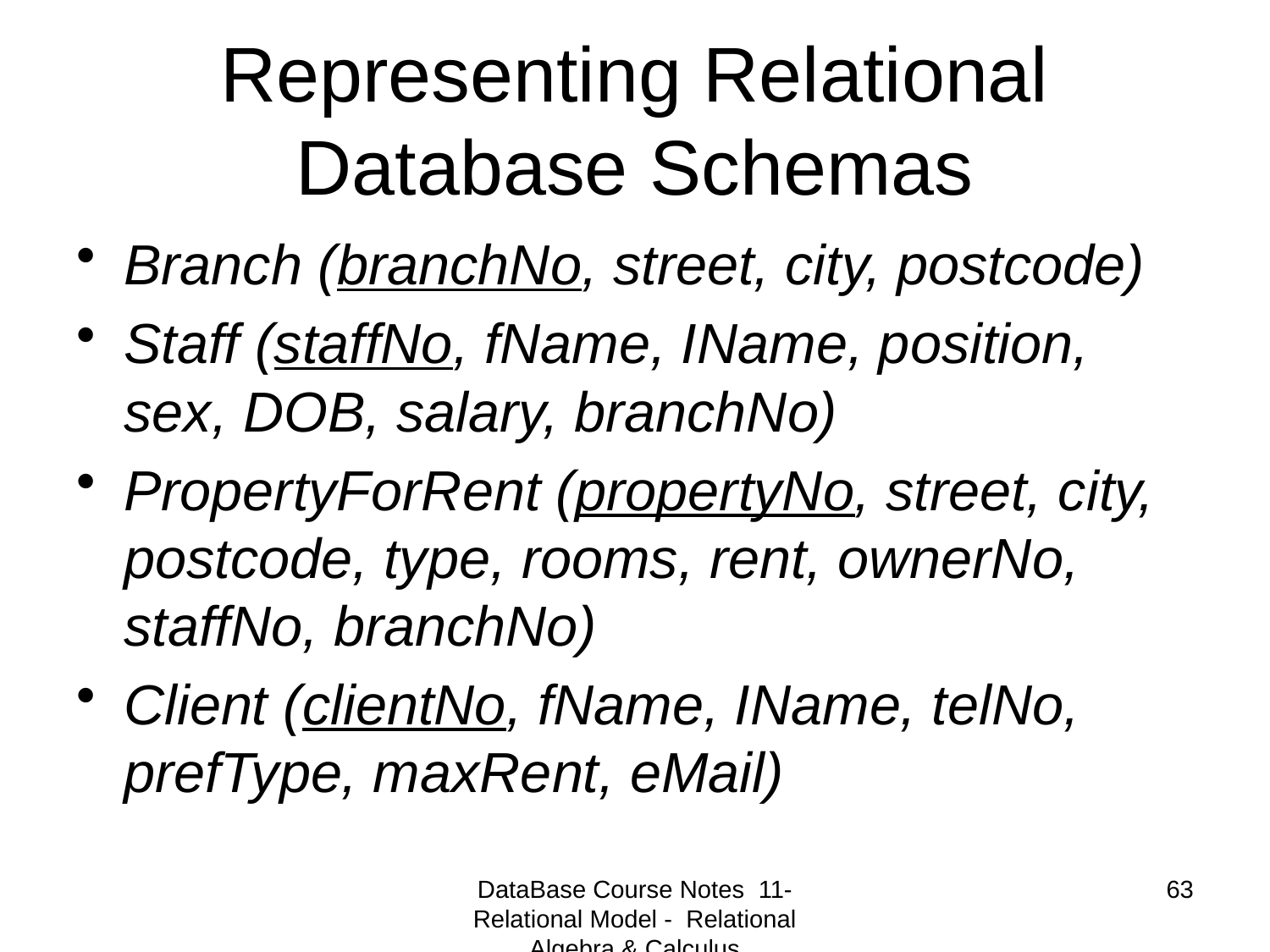

# Representing Relational Database Schemas
Branch (branchNo, street, city, postcode)
Staff (staffNo, fName, IName, position, sex, DOB, salary, branchNo)
PropertyForRent (propertyNo, street, city, postcode, type, rooms, rent, ownerNo, staffNo, branchNo)
Client (clientNo, fName, IName, telNo, prefType, maxRent, eMail)
DataBase Course Notes  11- Relational Model -  Relational Algebra & Calculus
63